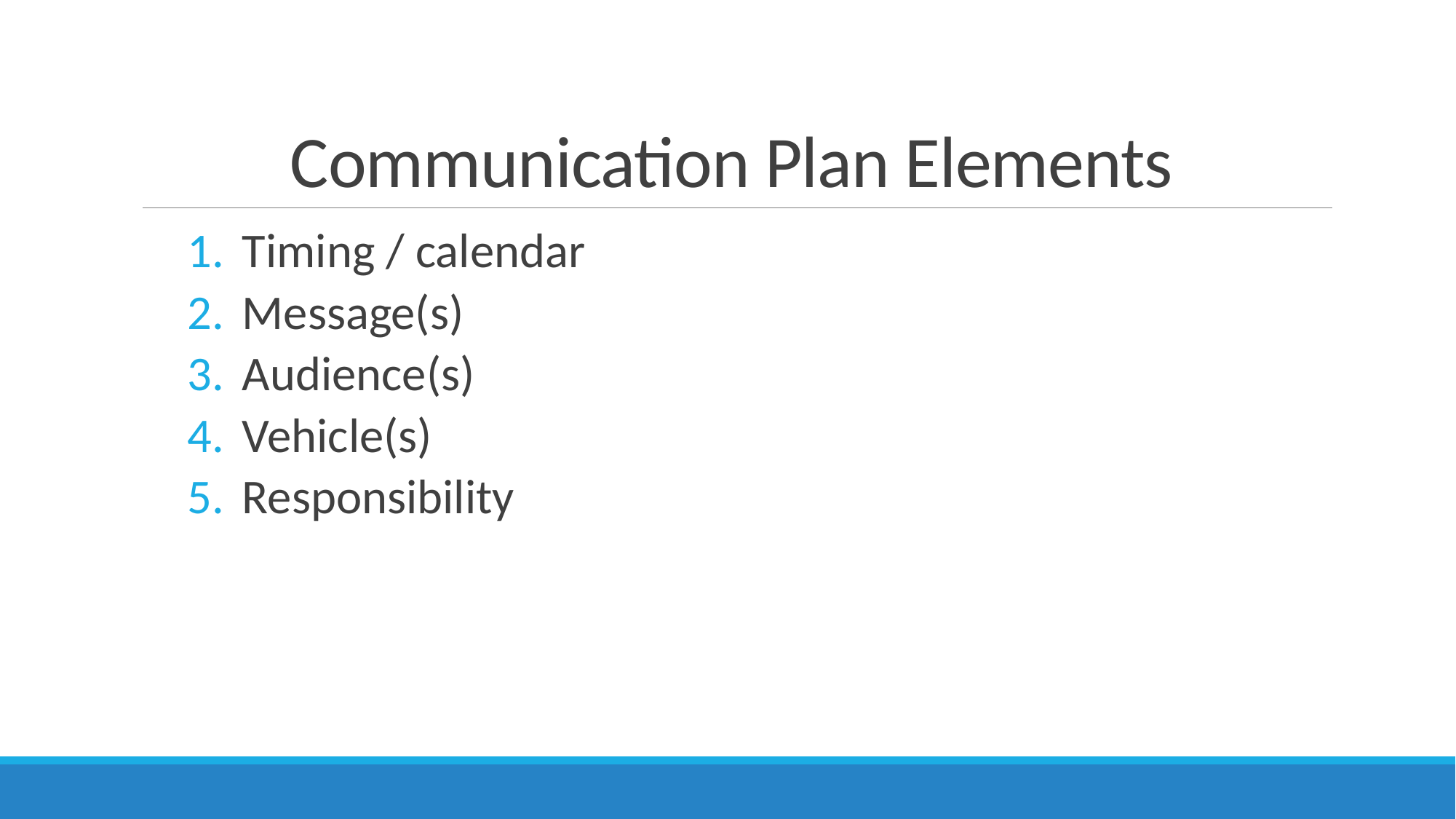

# Communication Plan Elements
Timing / calendar
Message(s)
Audience(s)
Vehicle(s)
Responsibility